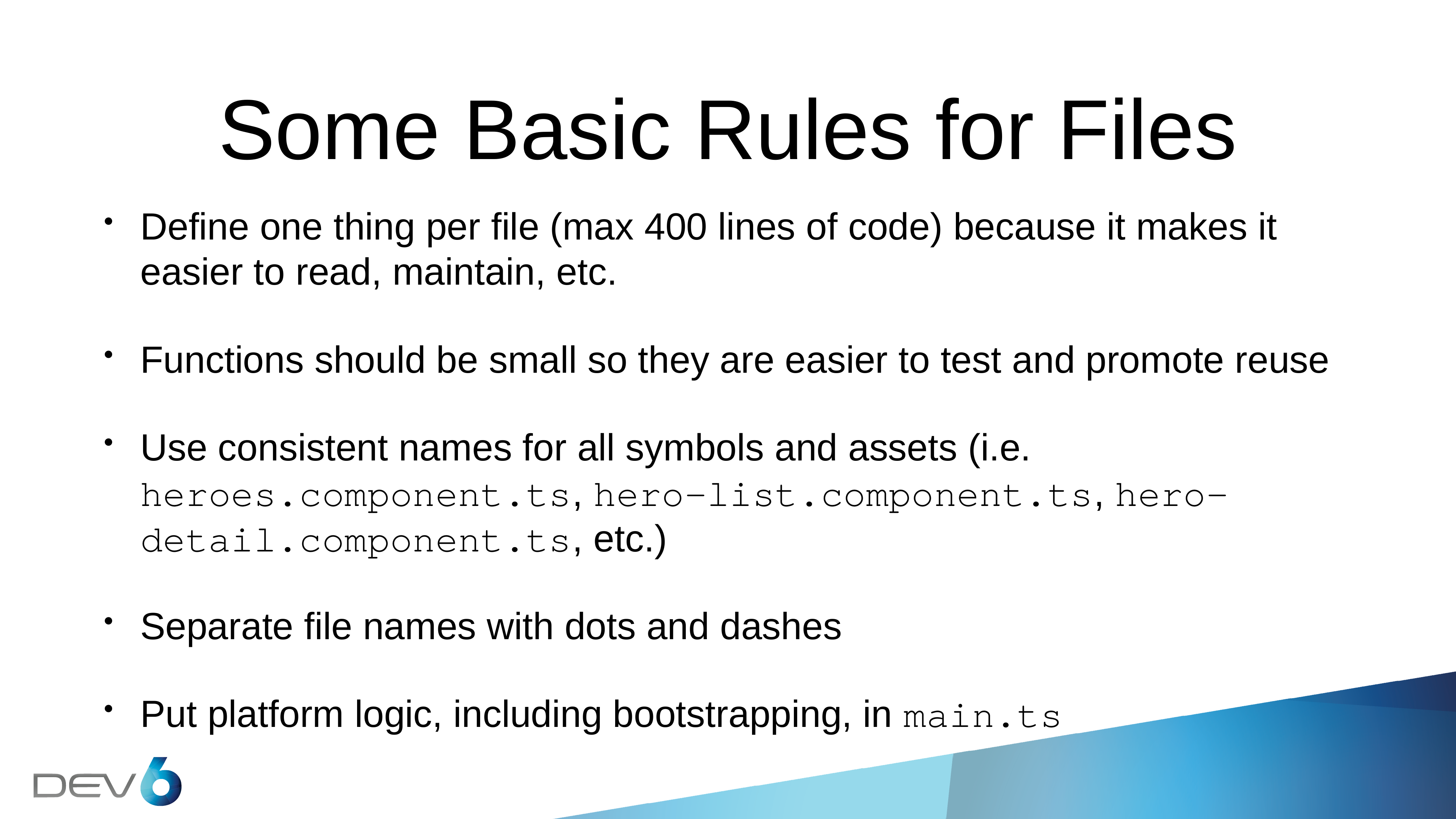

# Some Basic Rules for Files
Define one thing per file (max 400 lines of code) because it makes it easier to read, maintain, etc.
Functions should be small so they are easier to test and promote reuse
Use consistent names for all symbols and assets (i.e. heroes.component.ts, hero-list.component.ts, hero-detail.component.ts, etc.)
Separate file names with dots and dashes
Put platform logic, including bootstrapping, in main.ts